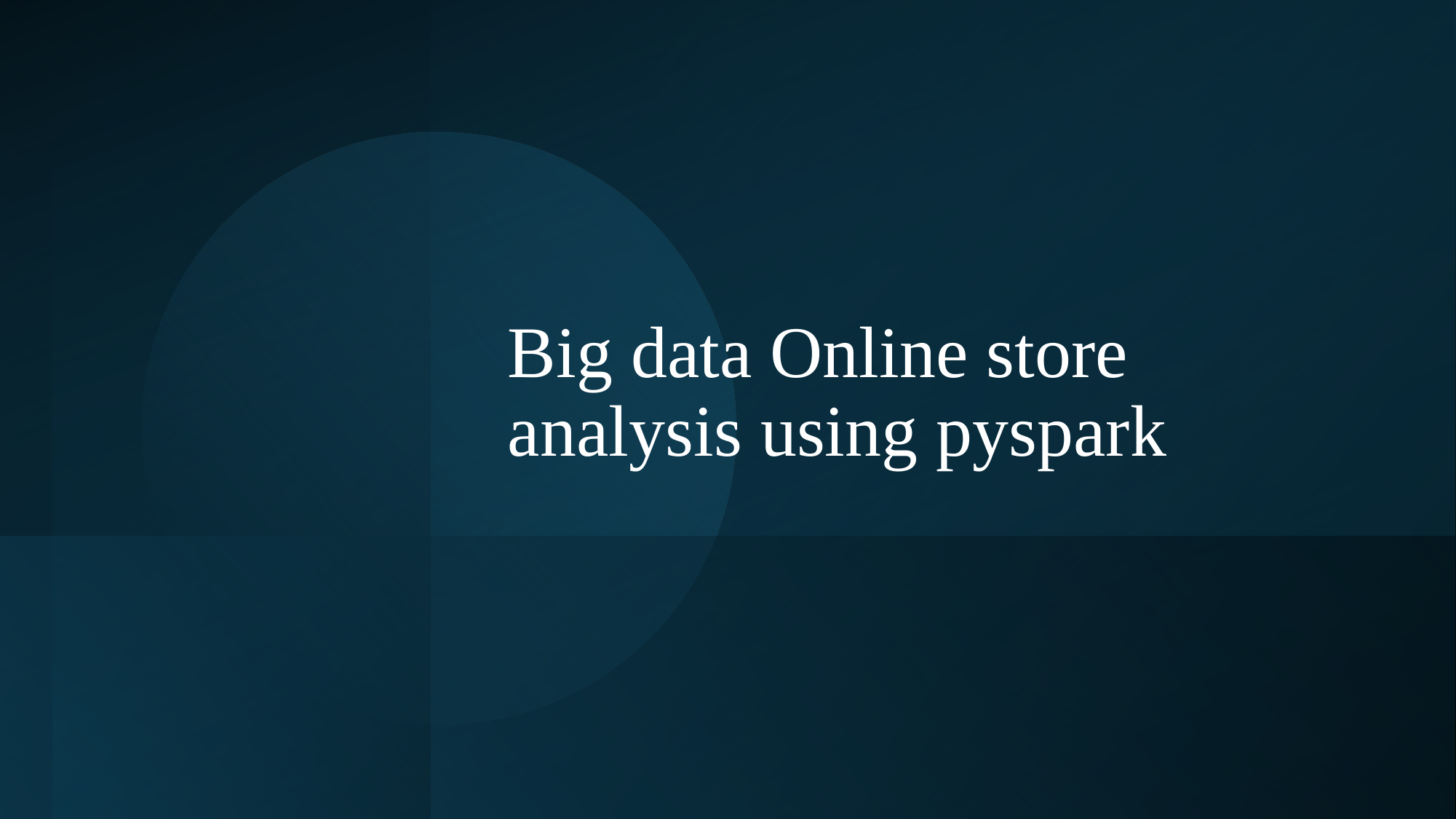

# Big data Online store analysis using pyspark